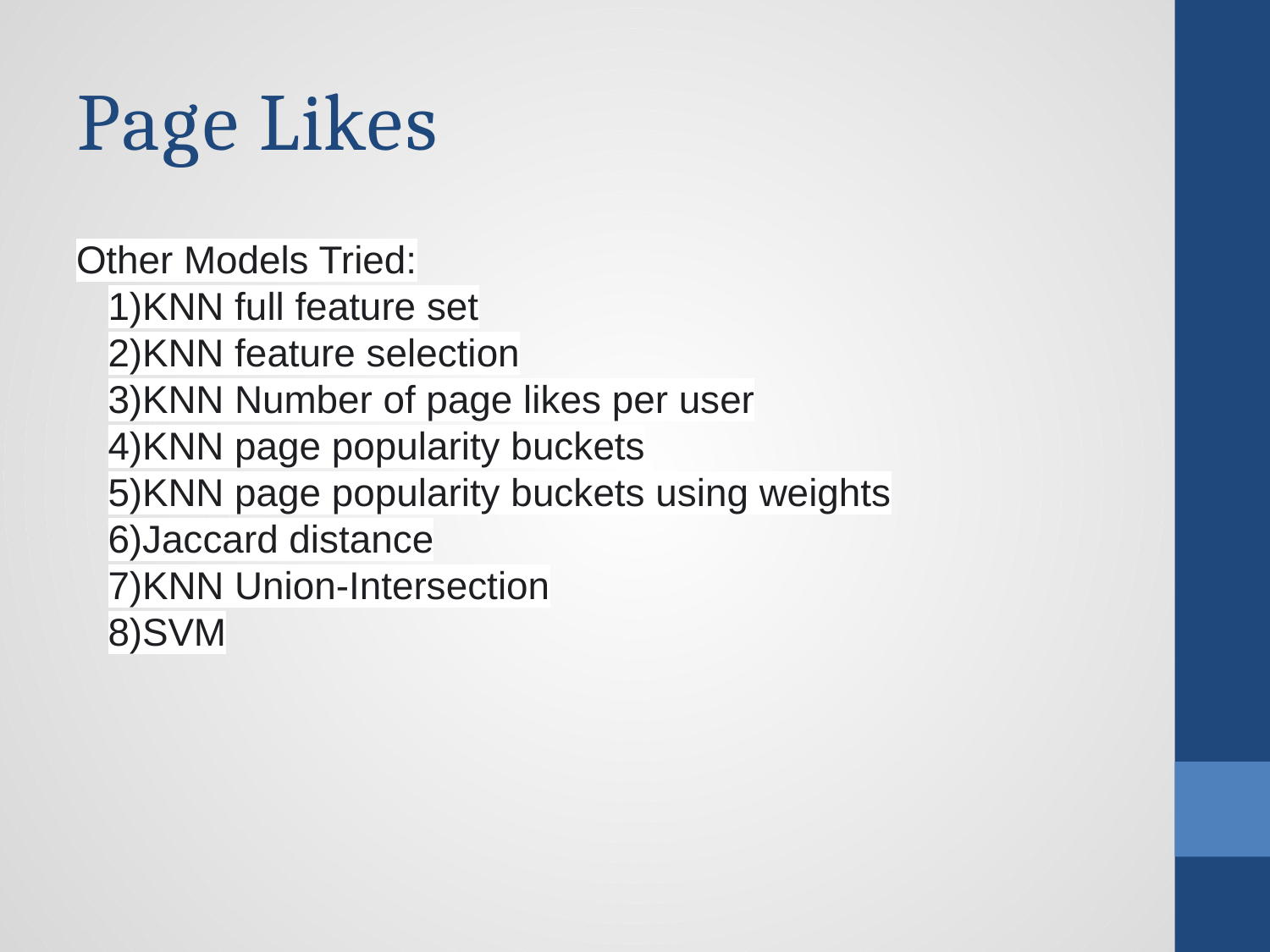

# Page Likes
Other Models Tried:
KNN full feature set
KNN feature selection
KNN Number of page likes per user
KNN page popularity buckets
KNN page popularity buckets using weights
Jaccard distance
KNN Union-Intersection
SVM